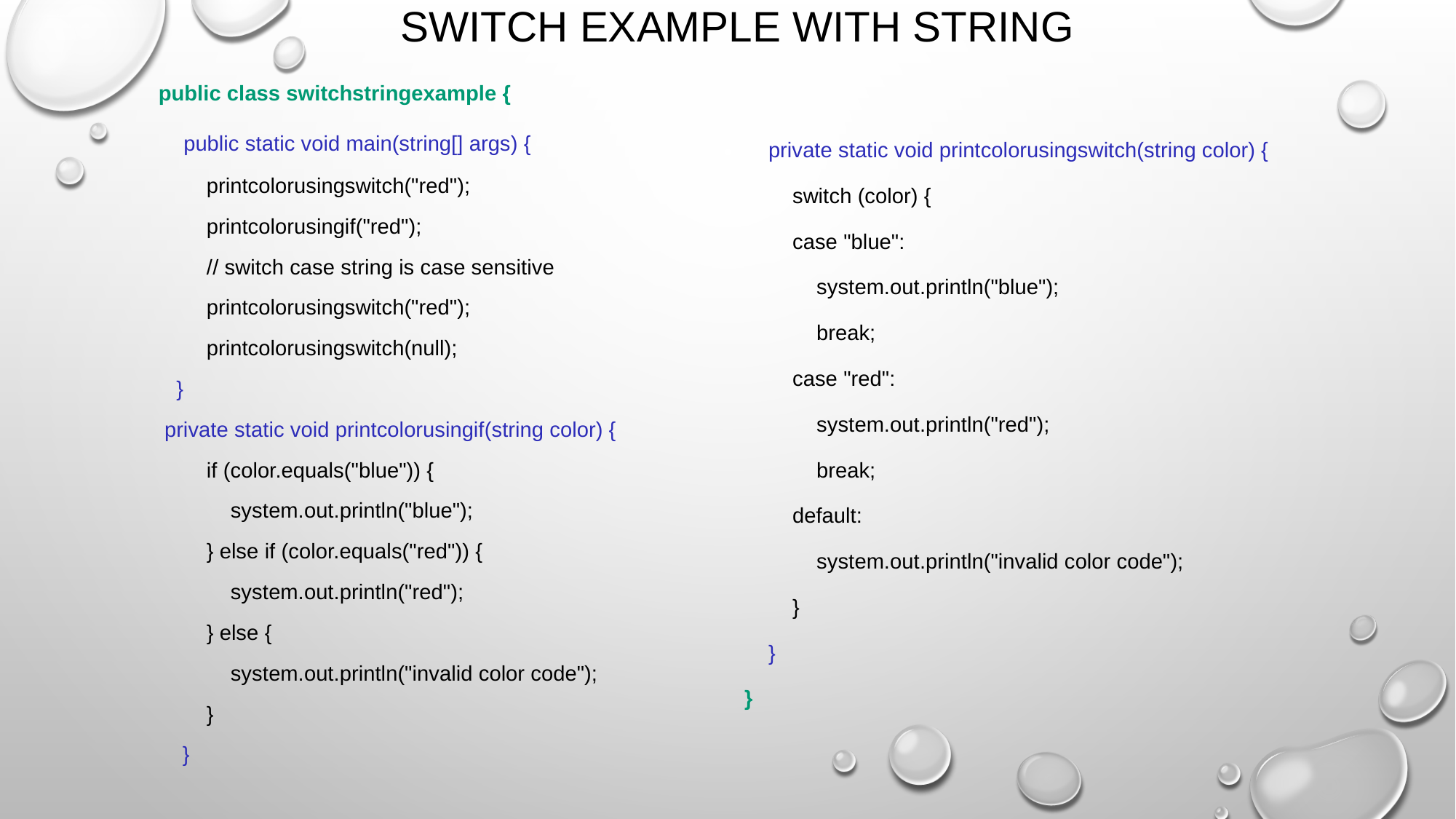

# Switch Example with String
public class switchstringexample {
   public static void main(string[] args) {
        printcolorusingswitch("red");
        printcolorusingif("red");
        // switch case string is case sensitive
        printcolorusingswitch("red");
        printcolorusingswitch(null);
   }
 private static void printcolorusingif(string color) {
        if (color.equals("blue")) {
            system.out.println("blue");
        } else if (color.equals("red")) {
            system.out.println("red");
        } else {
            system.out.println("invalid color code");
        }
    }

    private static void printcolorusingswitch(string color) {
        switch (color) {
        case "blue":
            system.out.println("blue");
            break;
        case "red":
            system.out.println("red");
            break;
        default:
            system.out.println("invalid color code");
        }
    }
}